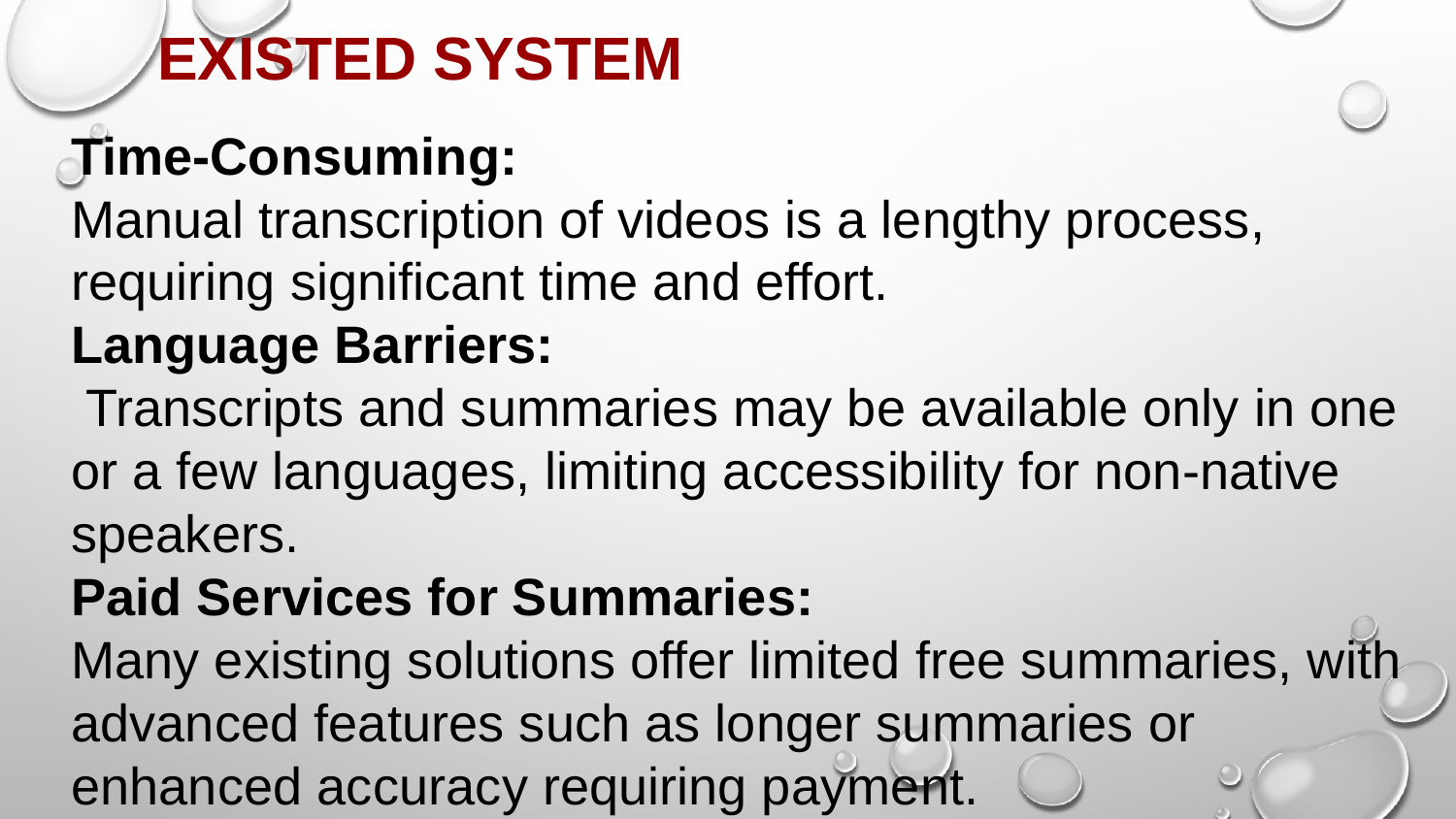

EXISTED SYSTEM
Time-Consuming:
Manual transcription of videos is a lengthy process, requiring significant time and effort.
Language Barriers:
 Transcripts and summaries may be available only in one or a few languages, limiting accessibility for non-native speakers.
Paid Services for Summaries:
Many existing solutions offer limited free summaries, with advanced features such as longer summaries or enhanced accuracy requiring payment.